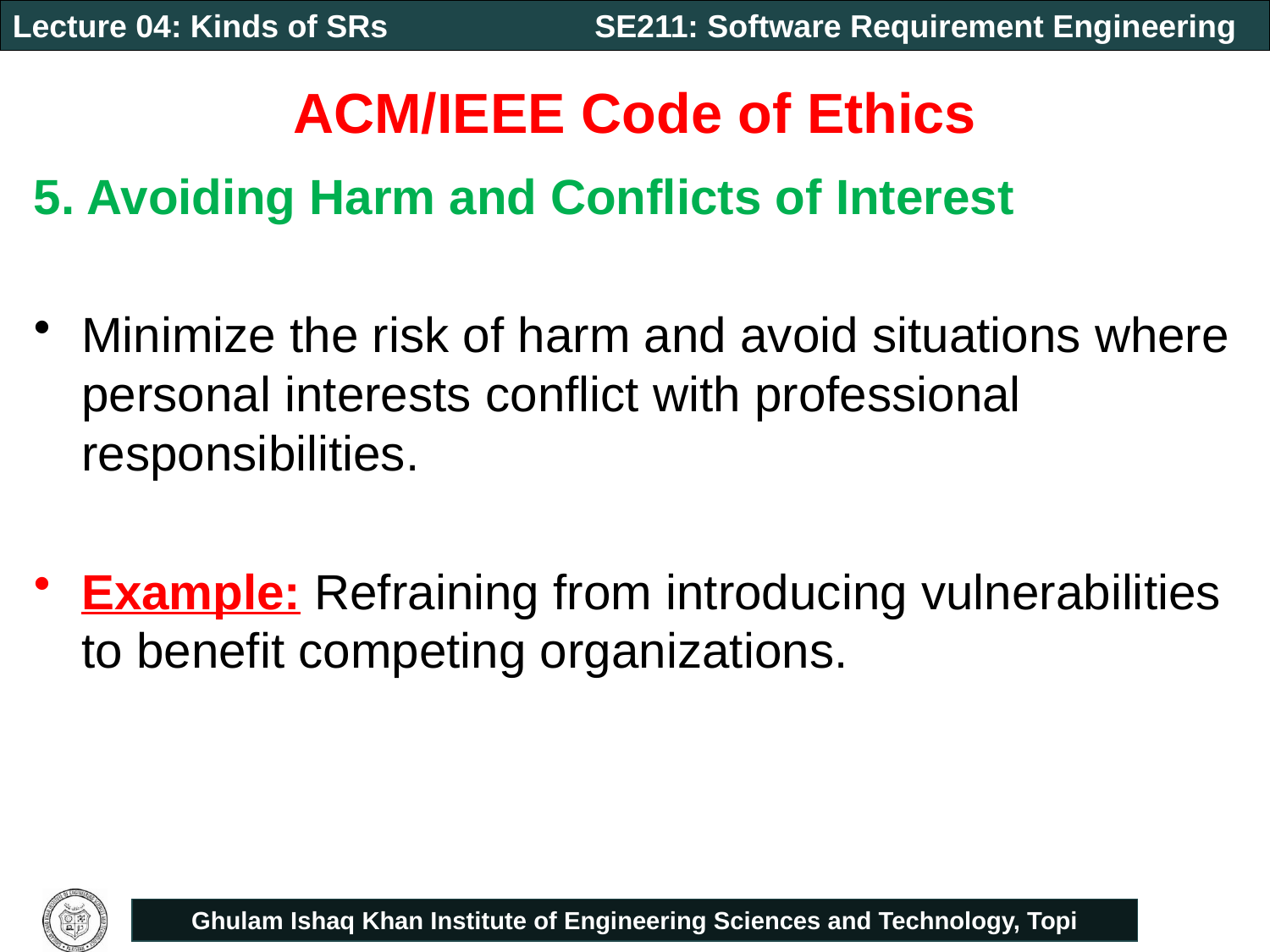

# ACM/IEEE Code of Ethics
5. Avoiding Harm and Conflicts of Interest

Minimize the risk of harm and avoid situations where personal interests conflict with professional responsibilities.

Example: Refraining from introducing vulnerabilities to benefit competing organizations.